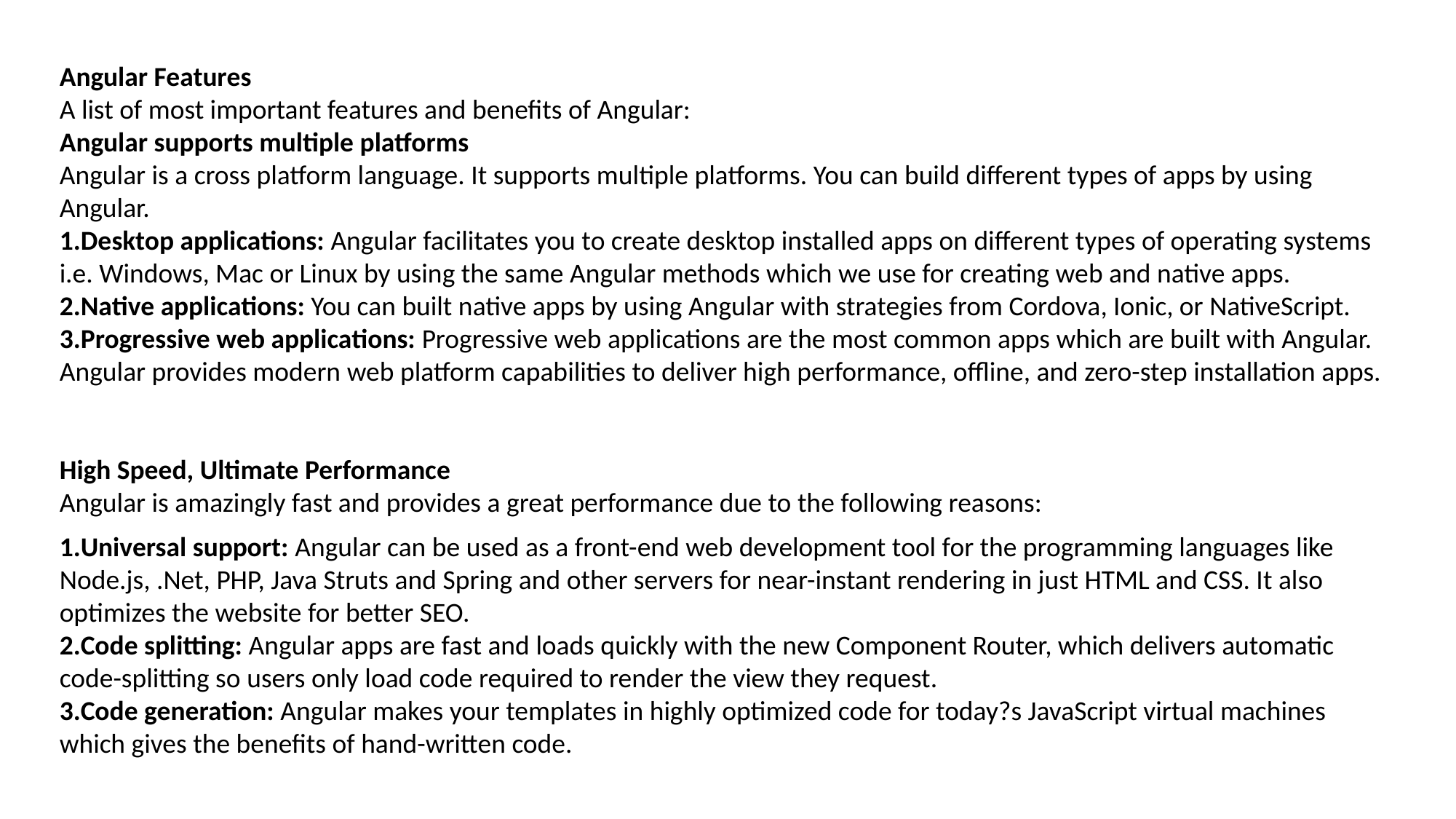

Angular Features
A list of most important features and benefits of Angular:
Angular supports multiple platforms
Angular is a cross platform language. It supports multiple platforms. You can build different types of apps by using Angular.
Desktop applications: Angular facilitates you to create desktop installed apps on different types of operating systems i.e. Windows, Mac or Linux by using the same Angular methods which we use for creating web and native apps.
Native applications: You can built native apps by using Angular with strategies from Cordova, Ionic, or NativeScript.
Progressive web applications: Progressive web applications are the most common apps which are built with Angular. Angular provides modern web platform capabilities to deliver high performance, offline, and zero-step installation apps.
High Speed, Ultimate Performance
Angular is amazingly fast and provides a great performance due to the following reasons:
Universal support: Angular can be used as a front-end web development tool for the programming languages like Node.js, .Net, PHP, Java Struts and Spring and other servers for near-instant rendering in just HTML and CSS. It also optimizes the website for better SEO.
Code splitting: Angular apps are fast and loads quickly with the new Component Router, which delivers automatic code-splitting so users only load code required to render the view they request.
Code generation: Angular makes your templates in highly optimized code for today?s JavaScript virtual machines which gives the benefits of hand-written code.